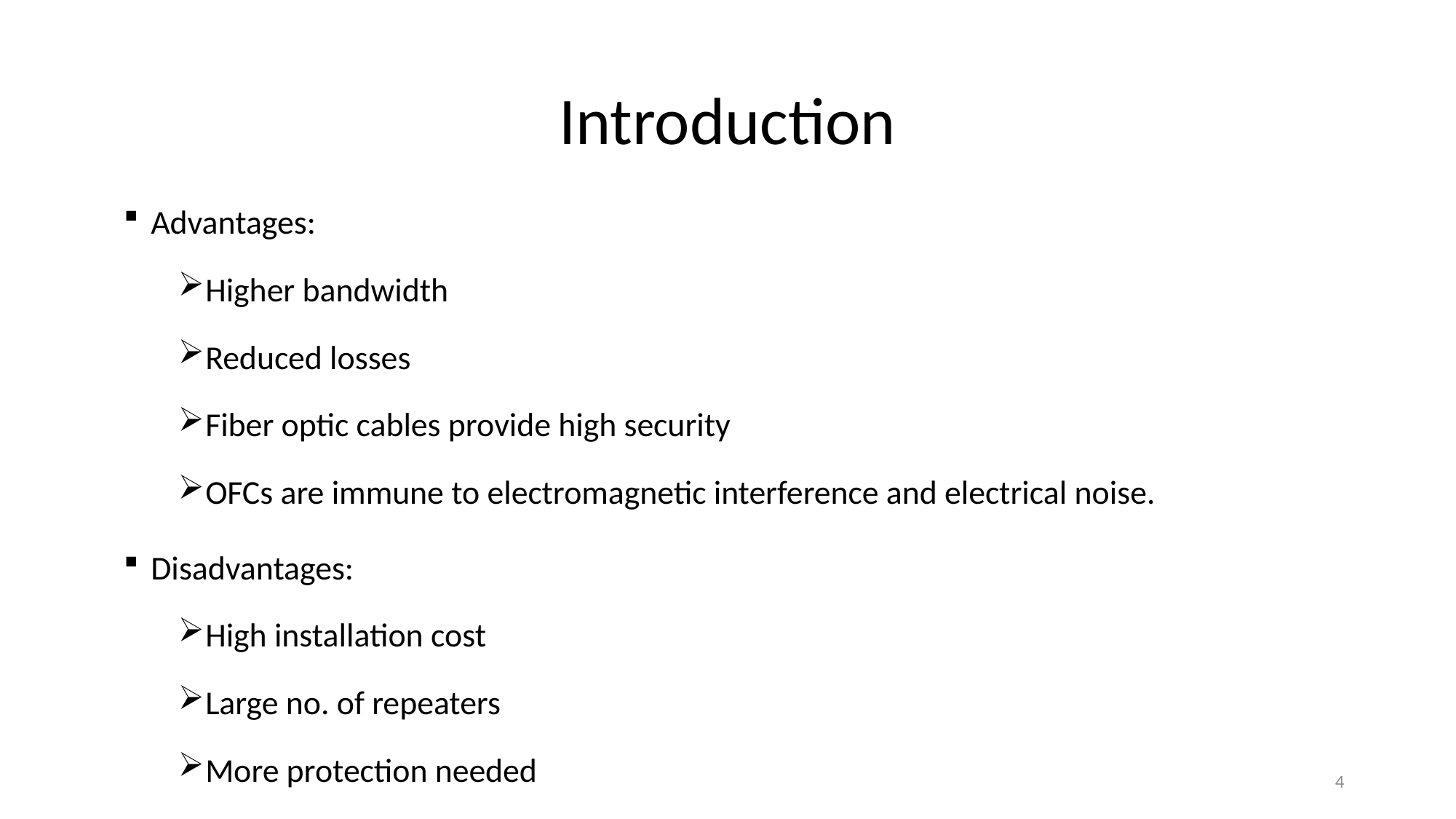

# Introduction
Advantages:
Higher bandwidth
Reduced losses
Fiber optic cables provide high security
OFCs are immune to electromagnetic interference and electrical noise.
Disadvantages:
High installation cost
Large no. of repeaters
More protection needed

4